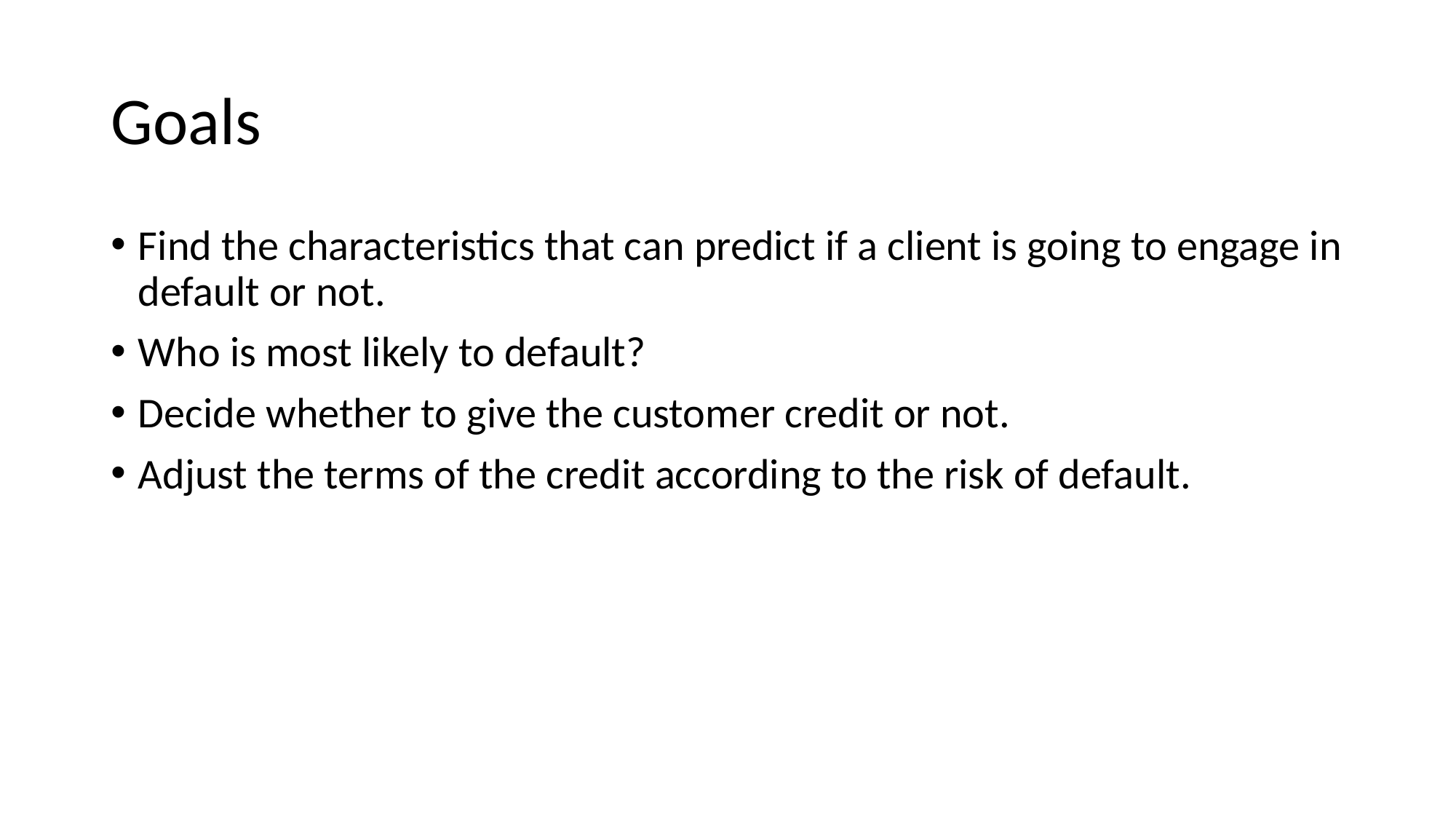

# Goals
Find the characteristics that can predict if a client is going to engage in default or not.
Who is most likely to default?
Decide whether to give the customer credit or not.
Adjust the terms of the credit according to the risk of default.